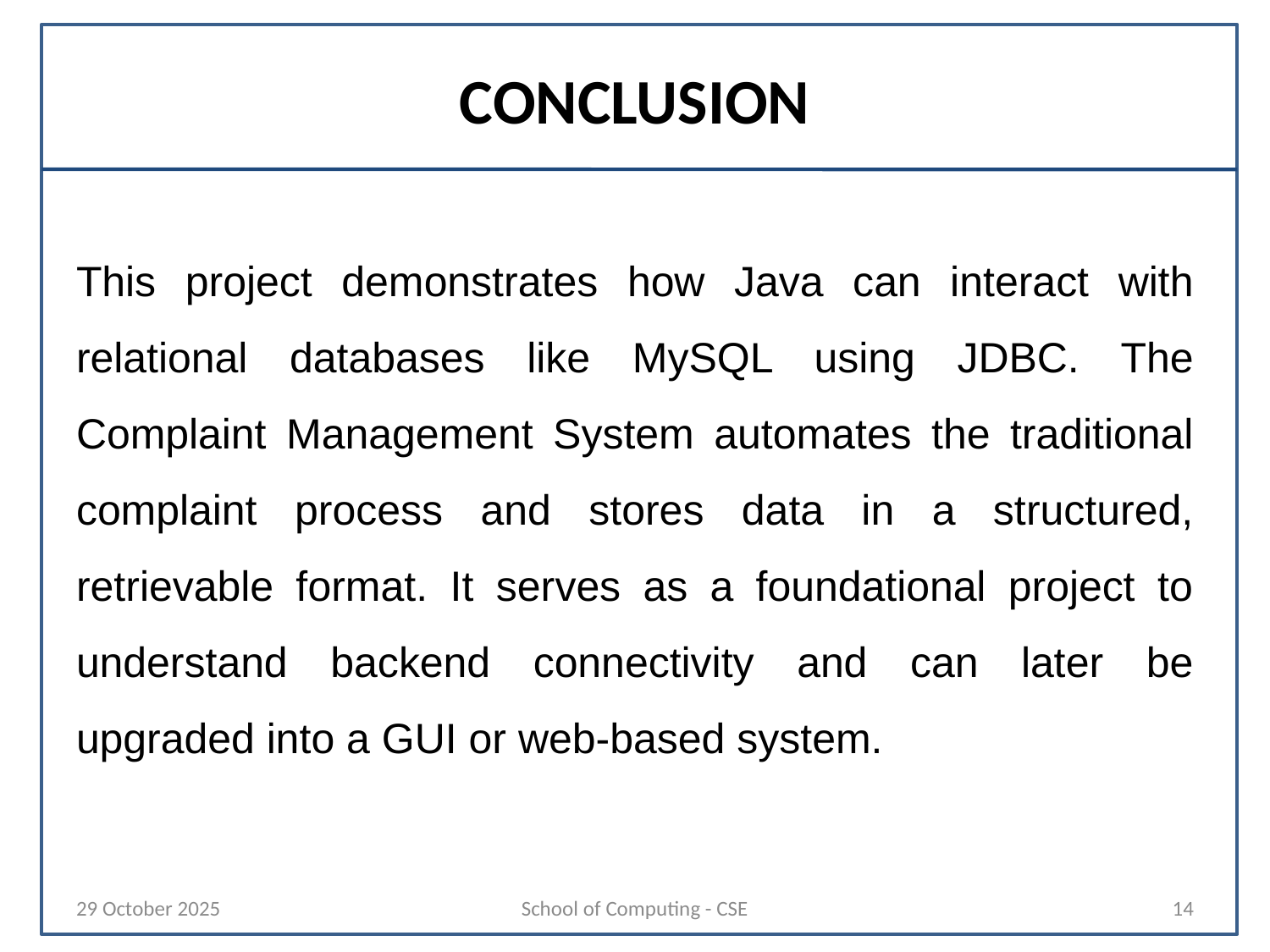

# CONCLUSION
This project demonstrates how Java can interact with relational databases like MySQL using JDBC. The Complaint Management System automates the traditional complaint process and stores data in a structured, retrievable format. It serves as a foundational project to understand backend connectivity and can later be upgraded into a GUI or web-based system.
29 October 2025
School of Computing - CSE
14